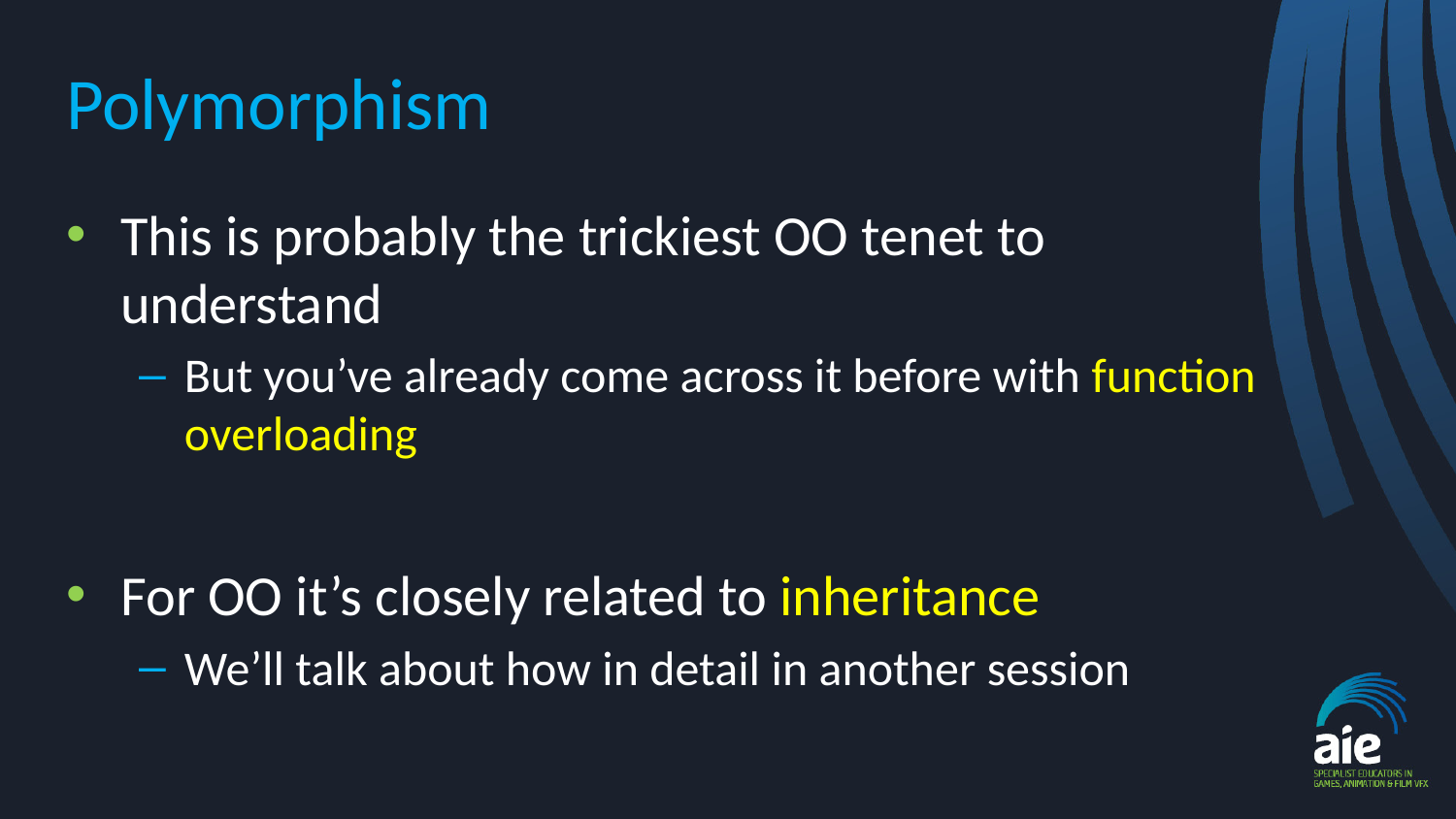

# Polymorphism
This is probably the trickiest OO tenet to understand
But you’ve already come across it before with function overloading

For OO it’s closely related to inheritance
We’ll talk about how in detail in another session